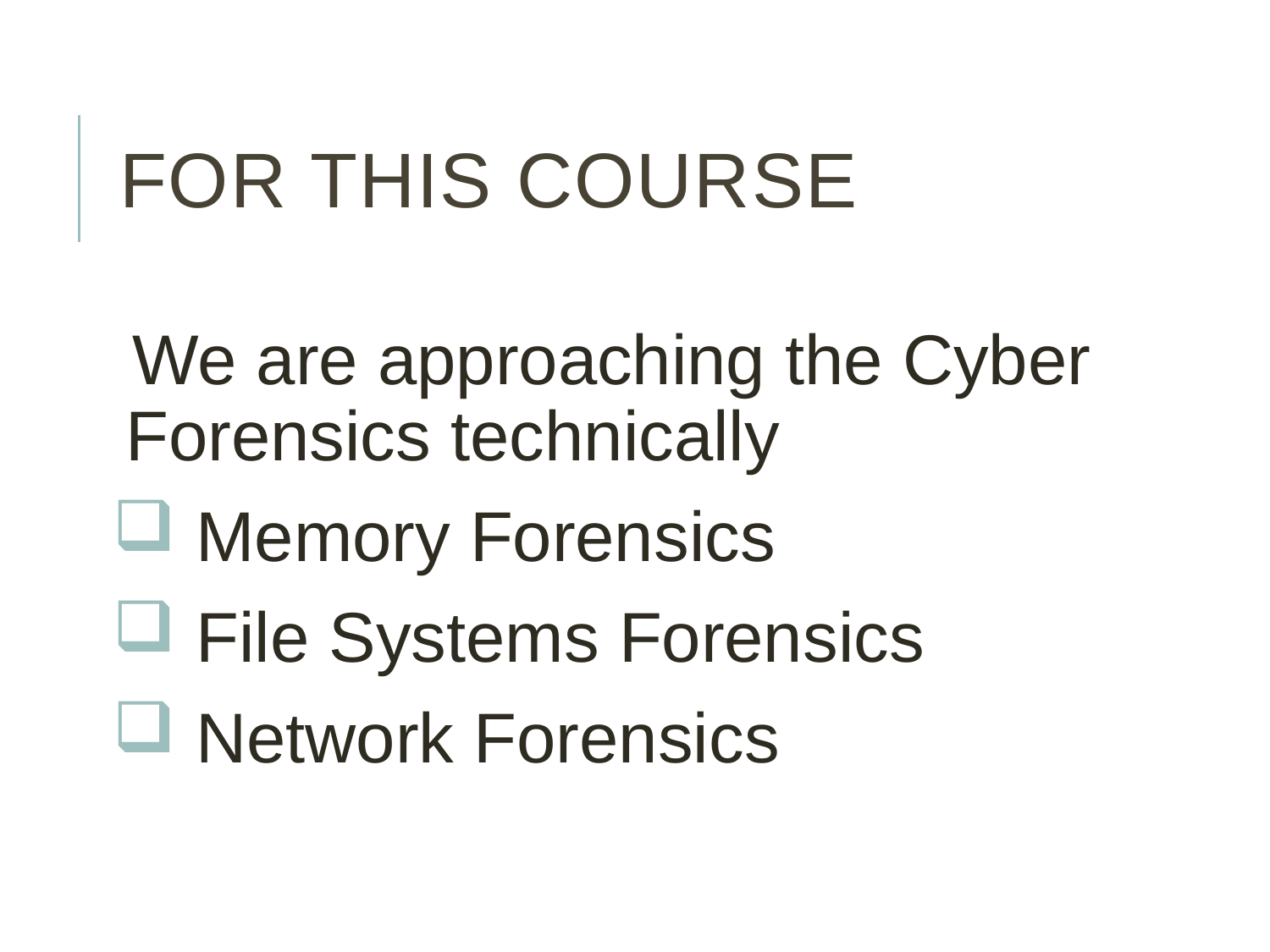

# For this Course
We are approaching the Cyber Forensics technically
 Memory Forensics
 File Systems Forensics
 Network Forensics